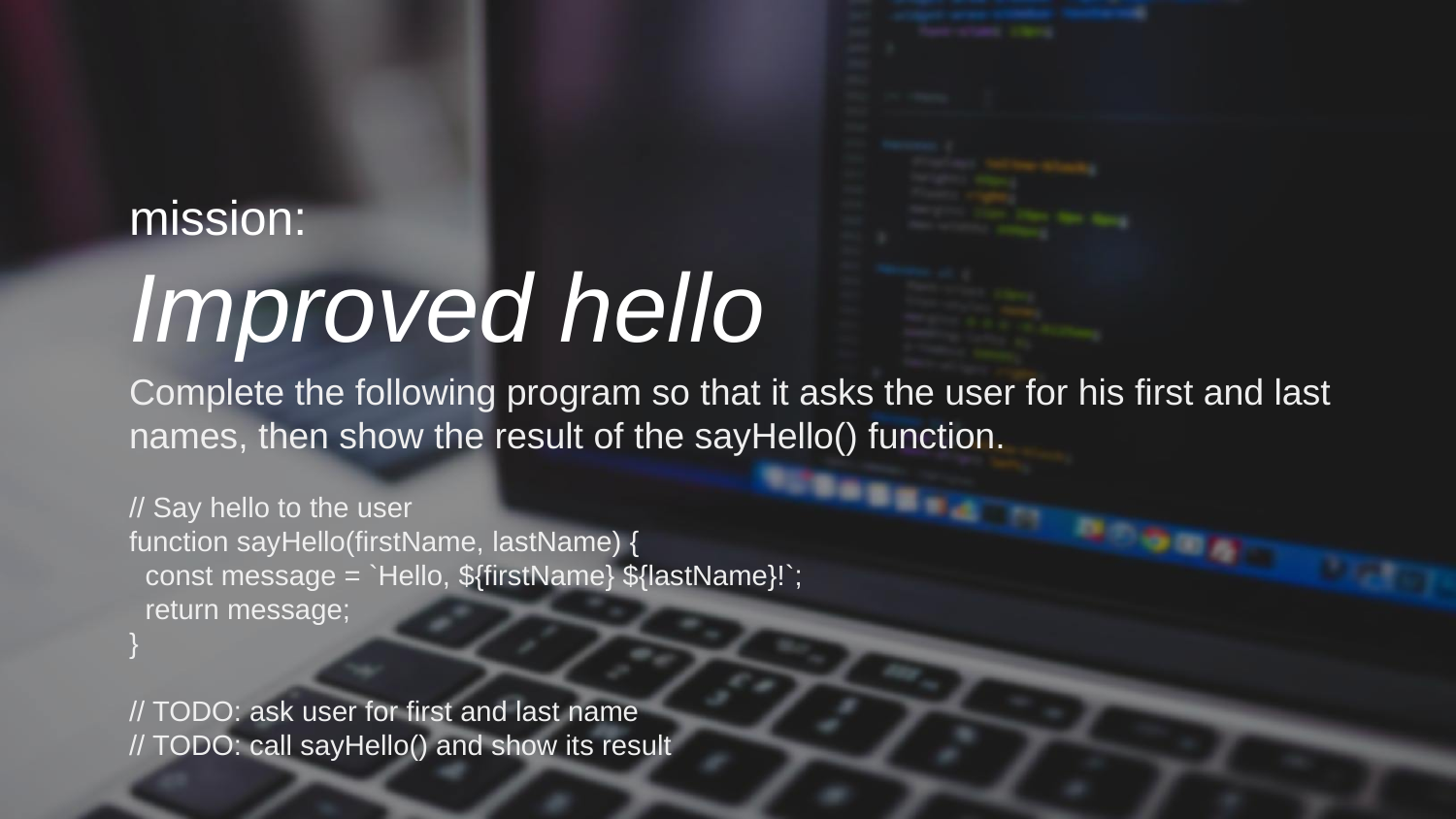

mission:
Improved hello
Complete the following program so that it asks the user for his first and last names, then show the result of the sayHello() function.

// Say hello to the user
function sayHello(firstName, lastName) {
  const message = `Hello, ${firstName} ${lastName}!`;
  return message;
}

// TODO: ask user for first and last name
// TODO: call sayHello() and show its result